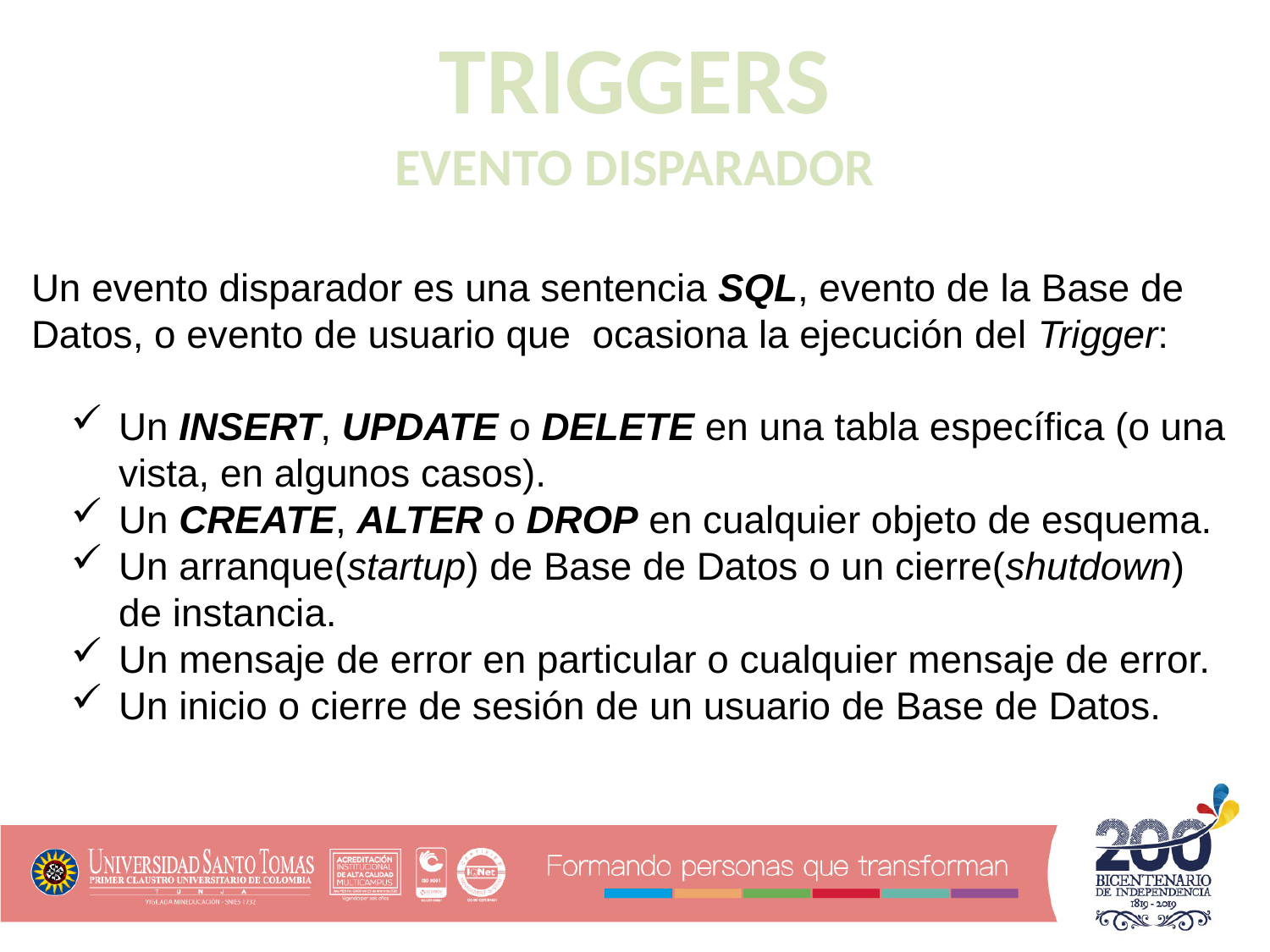

TRIGGERS
EVENTO DISPARADOR
Un evento disparador es una sentencia SQL, evento de la Base de Datos, o evento de usuario que  ocasiona la ejecución del Trigger:
Un INSERT, UPDATE o DELETE en una tabla específica (o una vista, en algunos casos).
Un CREATE, ALTER o DROP en cualquier objeto de esquema.
Un arranque(startup) de Base de Datos o un cierre(shutdown) de instancia.
Un mensaje de error en particular o cualquier mensaje de error.
Un inicio o cierre de sesión de un usuario de Base de Datos.